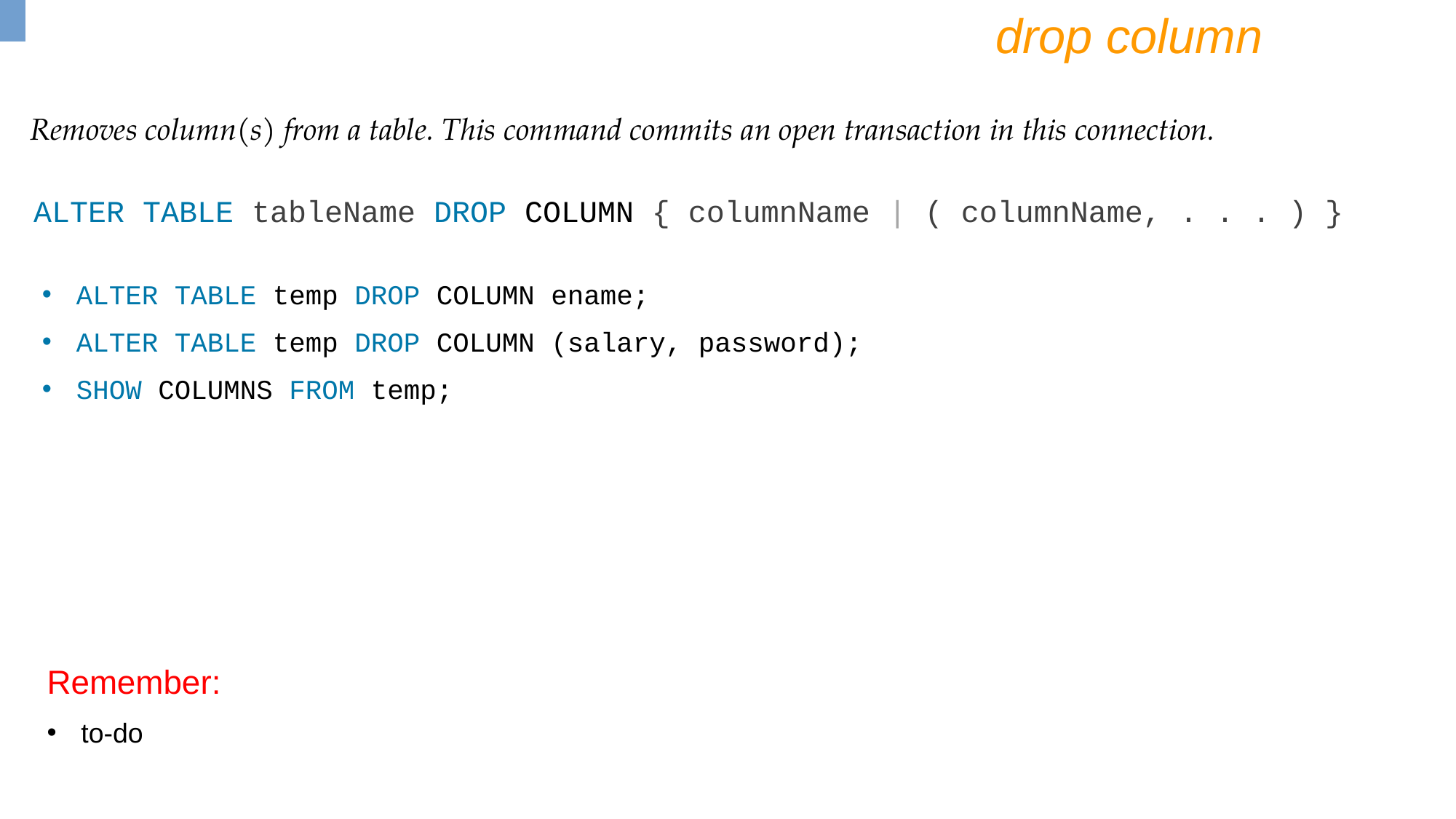

drop column
Removes column(s) from a table. This command commits an open transaction in this connection.
ALTER TABLE tableName DROP COLUMN { columnName | ( columnName, . . . ) }
ALTER TABLE temp DROP COLUMN ename;

ALTER TABLE temp DROP COLUMN (salary, password);

SHOW COLUMNS FROM temp;
Remember:

to-do